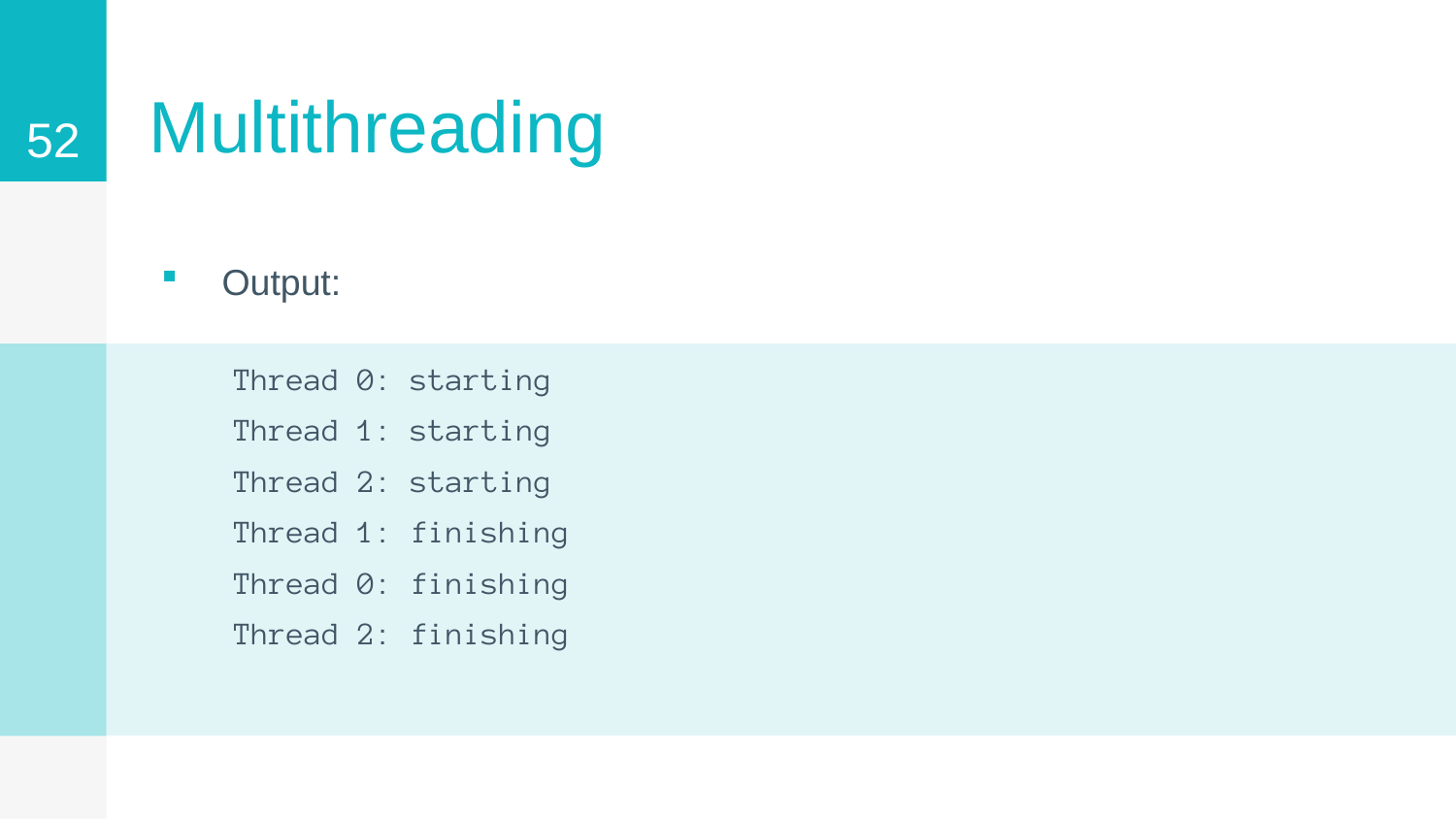

52
# Multithreading
Output:

Thread 0: starting
Thread 1: starting
Thread 2: starting
Thread 1: finishing
Thread 0: finishing
Thread 2: finishing